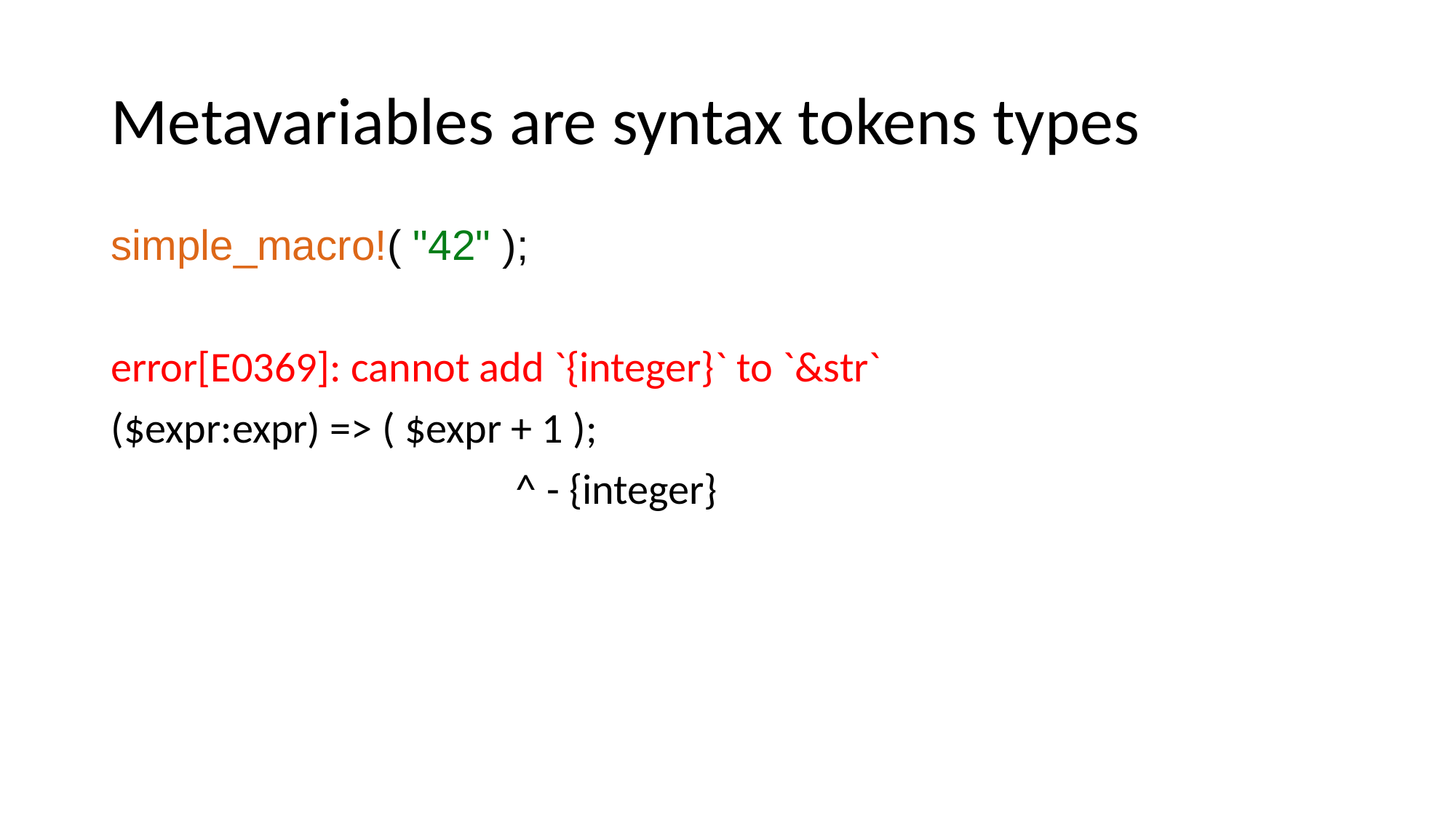

# Metavariables are syntax tokens types
simple_macro!( "42" );

error[E0369]: cannot add `{integer}` to `&str`
($expr:expr) => ( $expr + 1 );
                                          ^ - {integer}